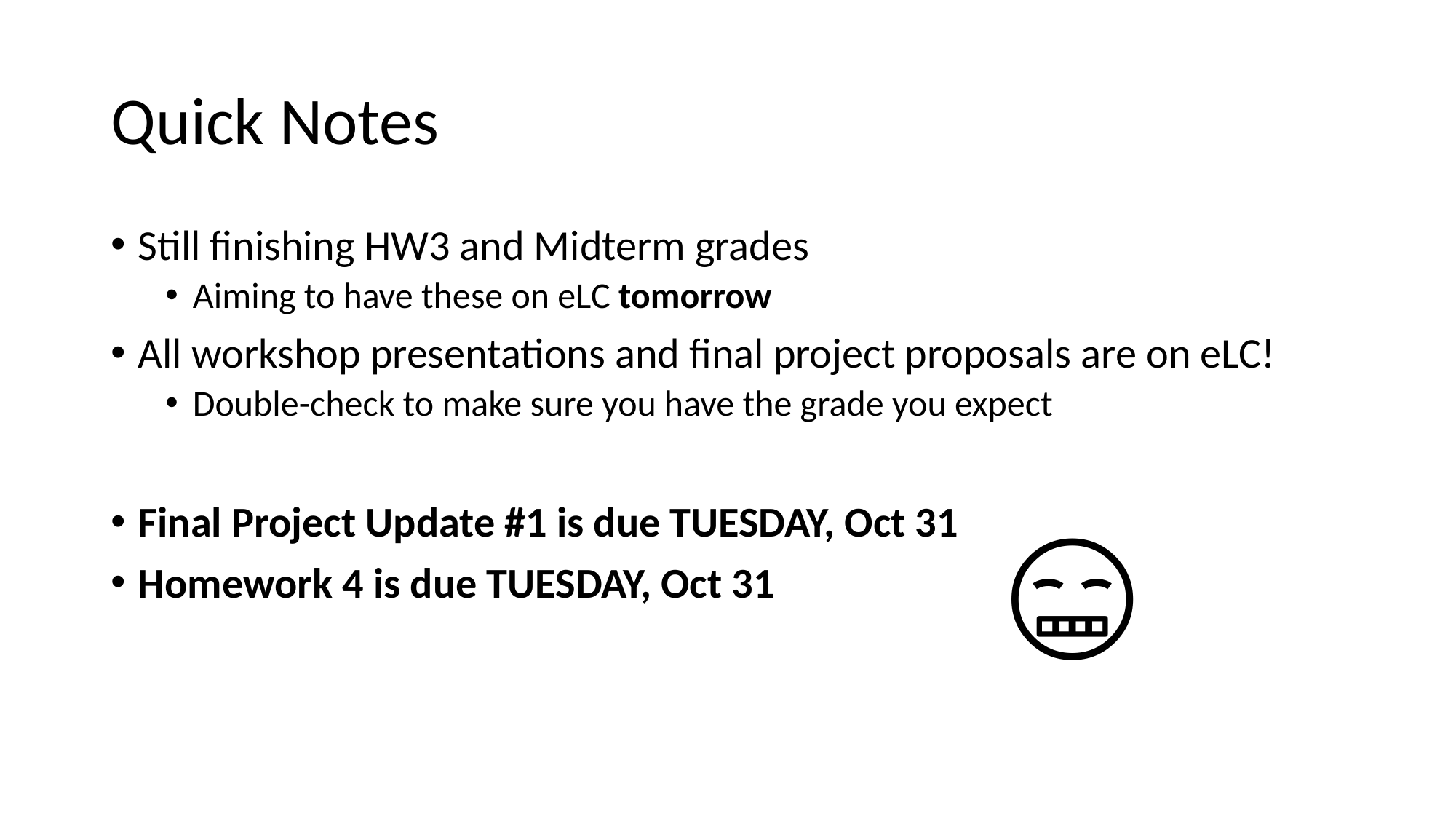

# Quick Notes
Still finishing HW3 and Midterm grades
Aiming to have these on eLC tomorrow
All workshop presentations and final project proposals are on eLC!
Double-check to make sure you have the grade you expect

Final Project Update #1 is due TUESDAY, Oct 31
Homework 4 is due TUESDAY, Oct 31
😬